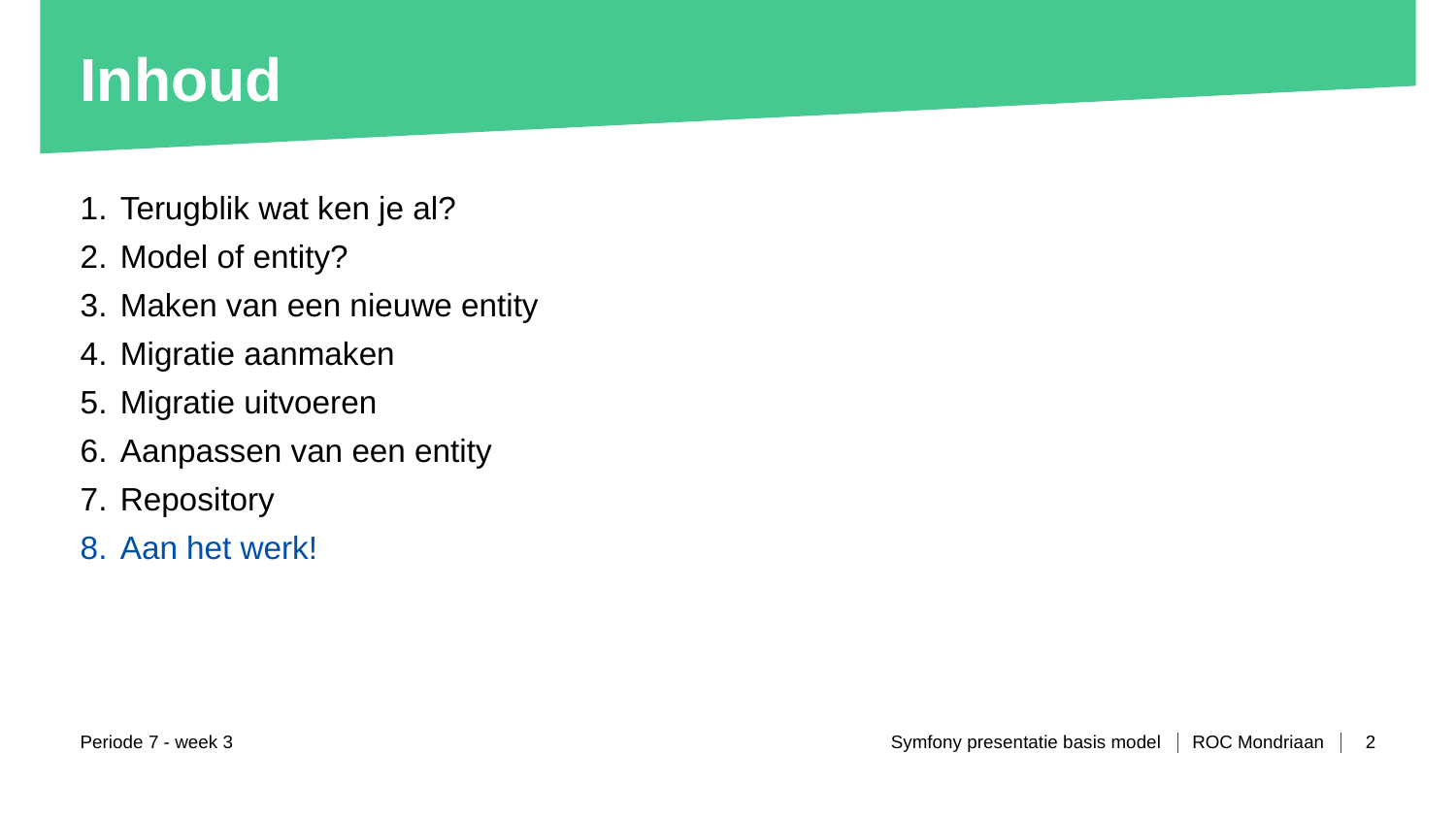

# Inhoud
Terugblik wat ken je al?
Model of entity?
Maken van een nieuwe entity
Migratie aanmaken
Migratie uitvoeren
Aanpassen van een entity
Repository
Aan het werk!
Periode 7 - week 3
Symfony presentatie basis model
2